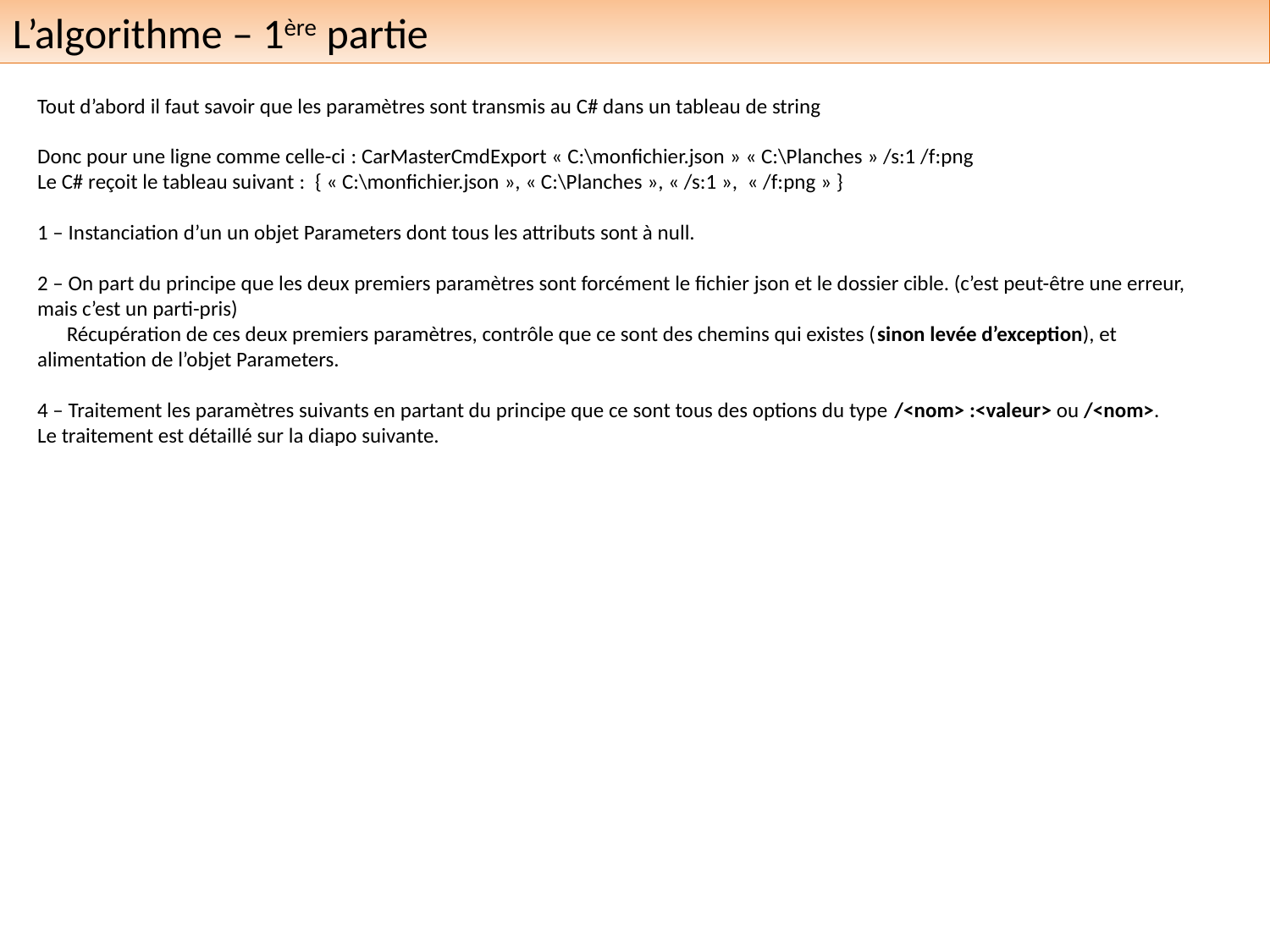

L’algorithme – 1ère partie
Tout d’abord il faut savoir que les paramètres sont transmis au C# dans un tableau de string

Donc pour une ligne comme celle-ci : CarMasterCmdExport « C:\monfichier.json » « C:\Planches » /s:1 /f:png
Le C# reçoit le tableau suivant :  { « C:\monfichier.json », « C:\Planches », « /s:1 »,  « /f:png » }

1 – Instanciation d’un un objet Parameters dont tous les attributs sont à null.

2 – On part du principe que les deux premiers paramètres sont forcément le fichier json et le dossier cible. (c’est peut-être une erreur, mais c’est un parti-pris)
      Récupération de ces deux premiers paramètres, contrôle que ce sont des chemins qui existes (sinon levée d’exception), et alimentation de l’objet Parameters.

4 – Traitement les paramètres suivants en partant du principe que ce sont tous des options du type /<nom> :<valeur> ou /<nom>.
Le traitement est détaillé sur la diapo suivante.